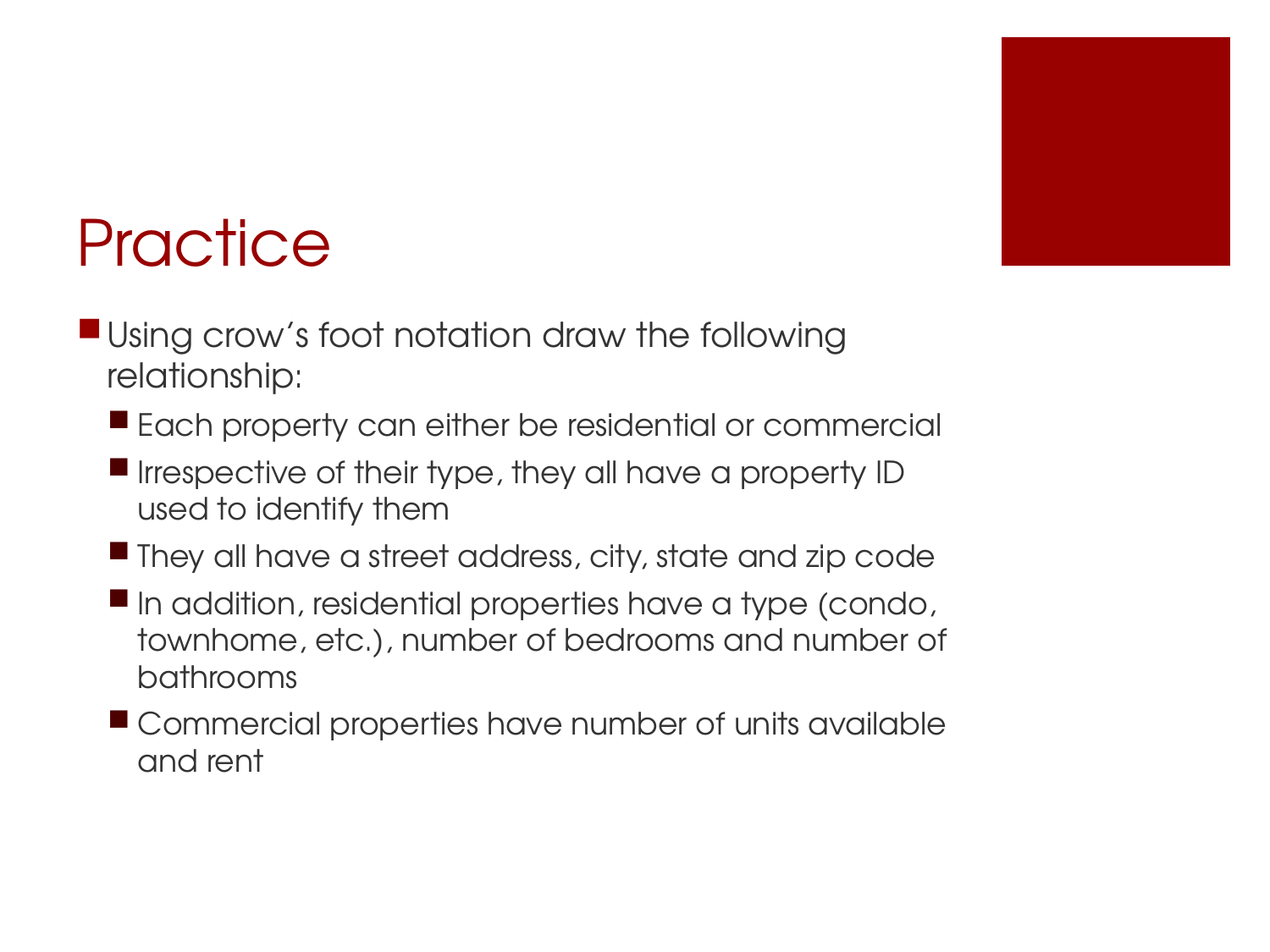

# Practice
Using crow’s foot notation draw the following relationship:
Each property can either be residential or commercial
Irrespective of their type, they all have a property ID used to identify them
They all have a street address, city, state and zip code
In addition, residential properties have a type (condo, townhome, etc.), number of bedrooms and number of bathrooms
Commercial properties have number of units available and rent